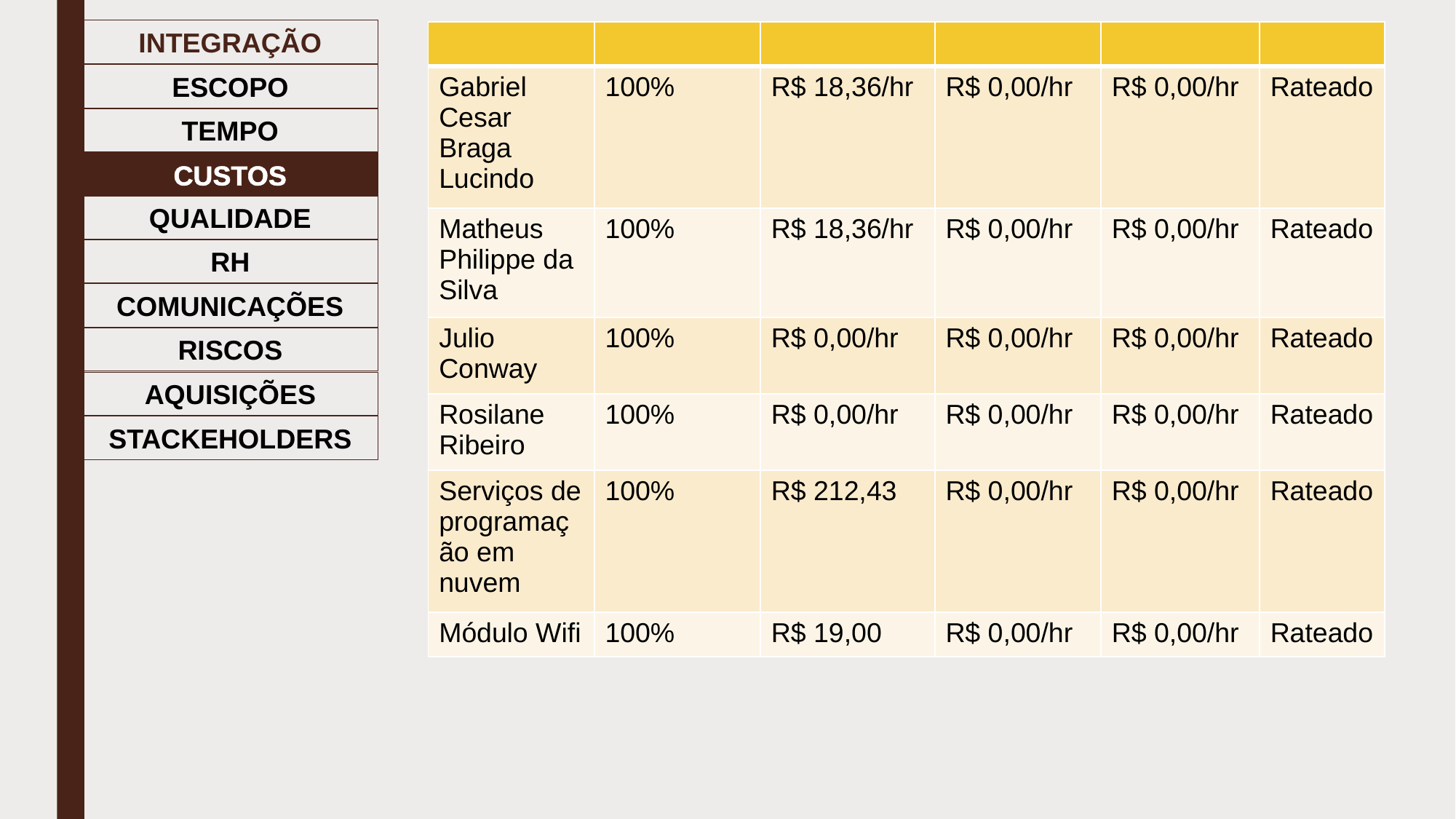

INTEGRAÇÃO
|  |  |  |  |  |  |
| --- | --- | --- | --- | --- | --- |
| Gabriel Cesar Braga Lucindo | 100% | R$ 18,36/hr | R$ 0,00/hr | R$ 0,00/hr | Rateado |
| Matheus Philippe da Silva | 100% | R$ 18,36/hr | R$ 0,00/hr | R$ 0,00/hr | Rateado |
| Julio Conway | 100% | R$ 0,00/hr | R$ 0,00/hr | R$ 0,00/hr | Rateado |
| Rosilane Ribeiro | 100% | R$ 0,00/hr | R$ 0,00/hr | R$ 0,00/hr | Rateado |
| Serviços de programação em nuvem | 100% | R$ 212,43 | R$ 0,00/hr | R$ 0,00/hr | Rateado |
| Módulo Wifi | 100% | R$ 19,00 | R$ 0,00/hr | R$ 0,00/hr | Rateado |
ESCOPO
TEMPO
CUSTOS
QUALIDADE
RH
COMUNICAÇÕES
RISCOS
AQUISIÇÕES
STACKEHOLDERS